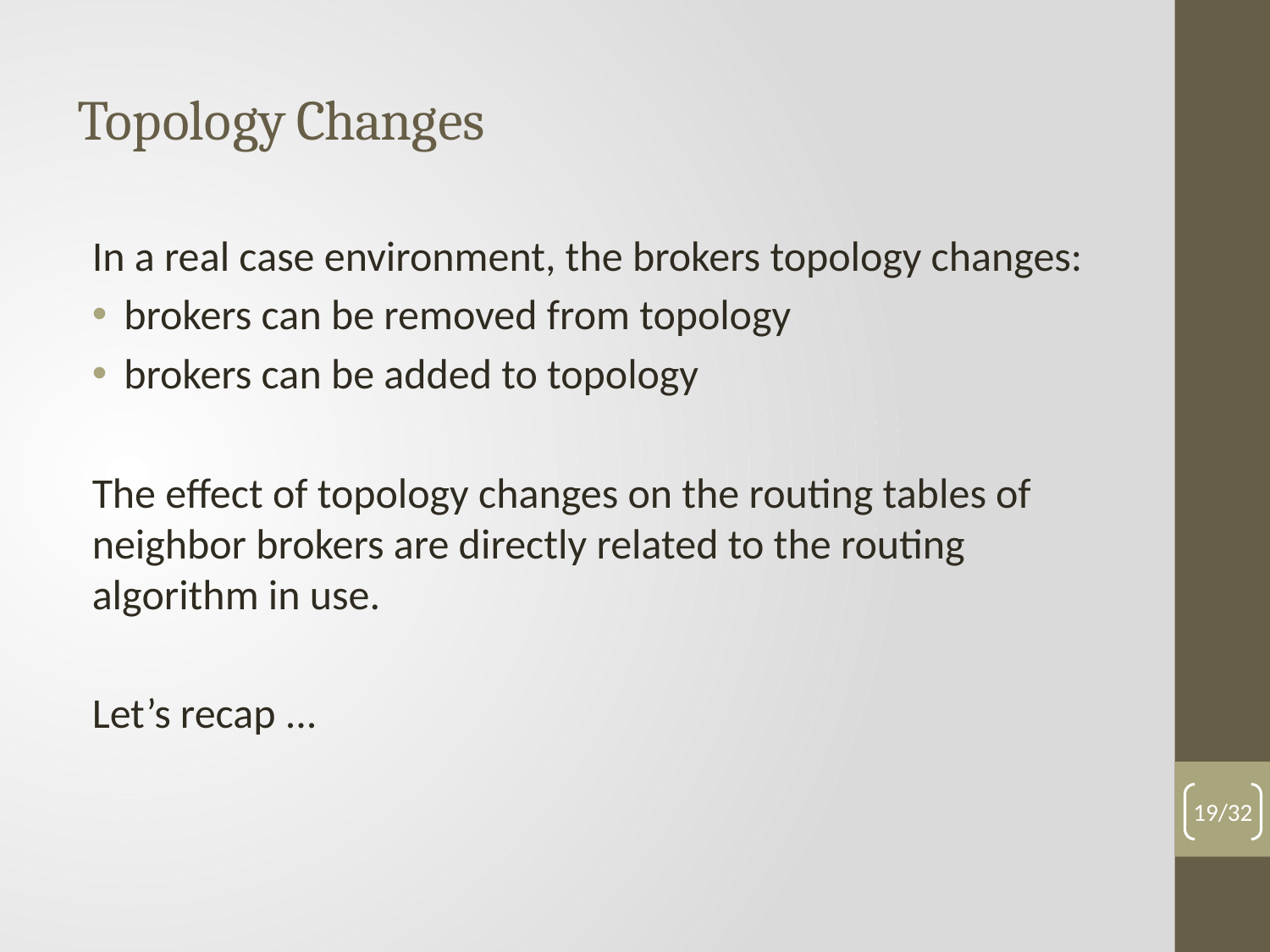

# Topology Changes
In a real case environment, the brokers topology changes:
brokers can be removed from topology
brokers can be added to topology

The effect of topology changes on the routing tables of neighbor brokers are directly related to the routing algorithm in use.

Let’s recap ...

19/32